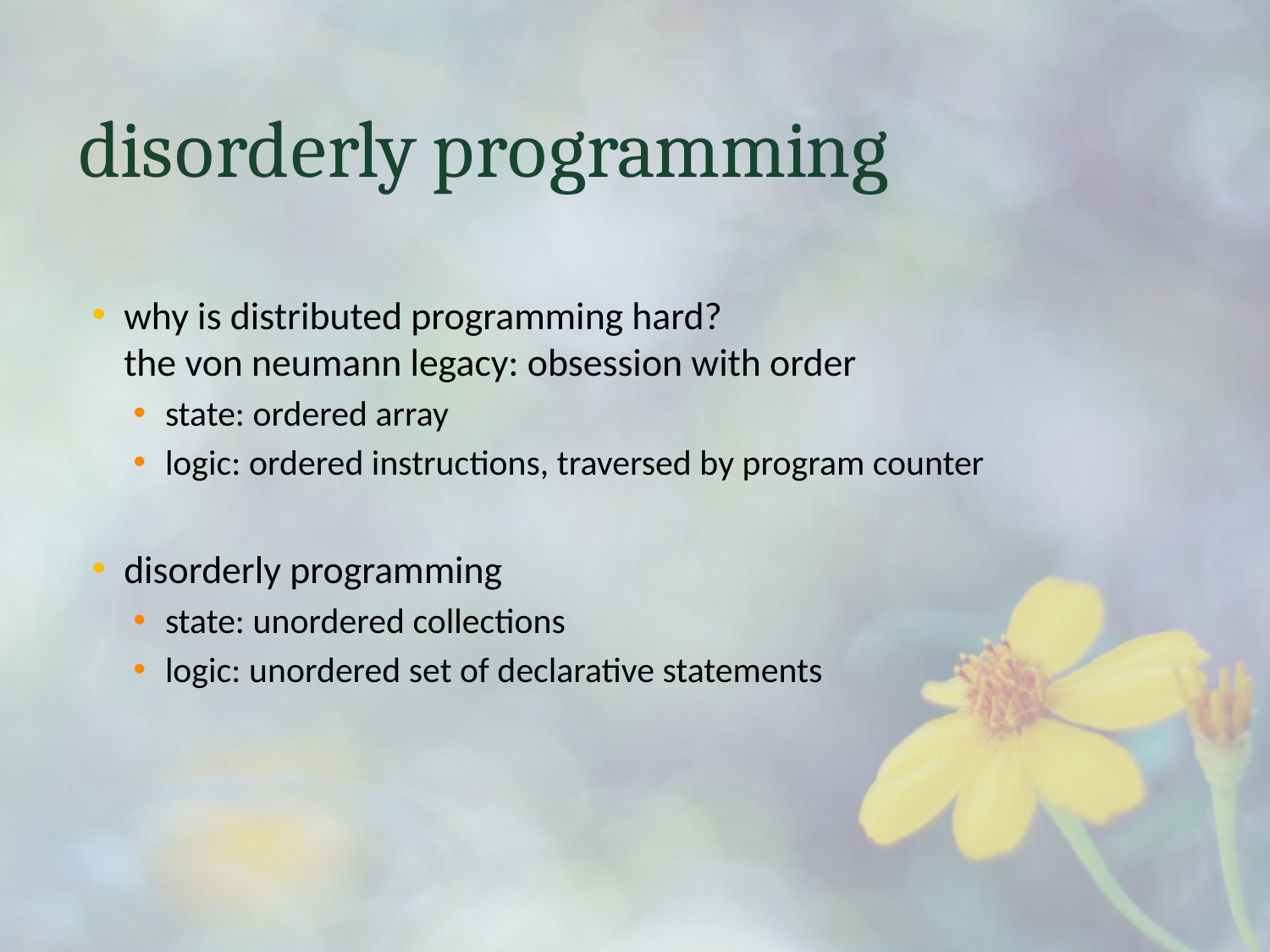

# disorderly programming
why is distributed programming hard?
the von neumann legacy: obsession with order
state: ordered array
logic: ordered instructions, traversed by program counter

disorderly programming
state: unordered collections
logic: unordered set of declarative statements